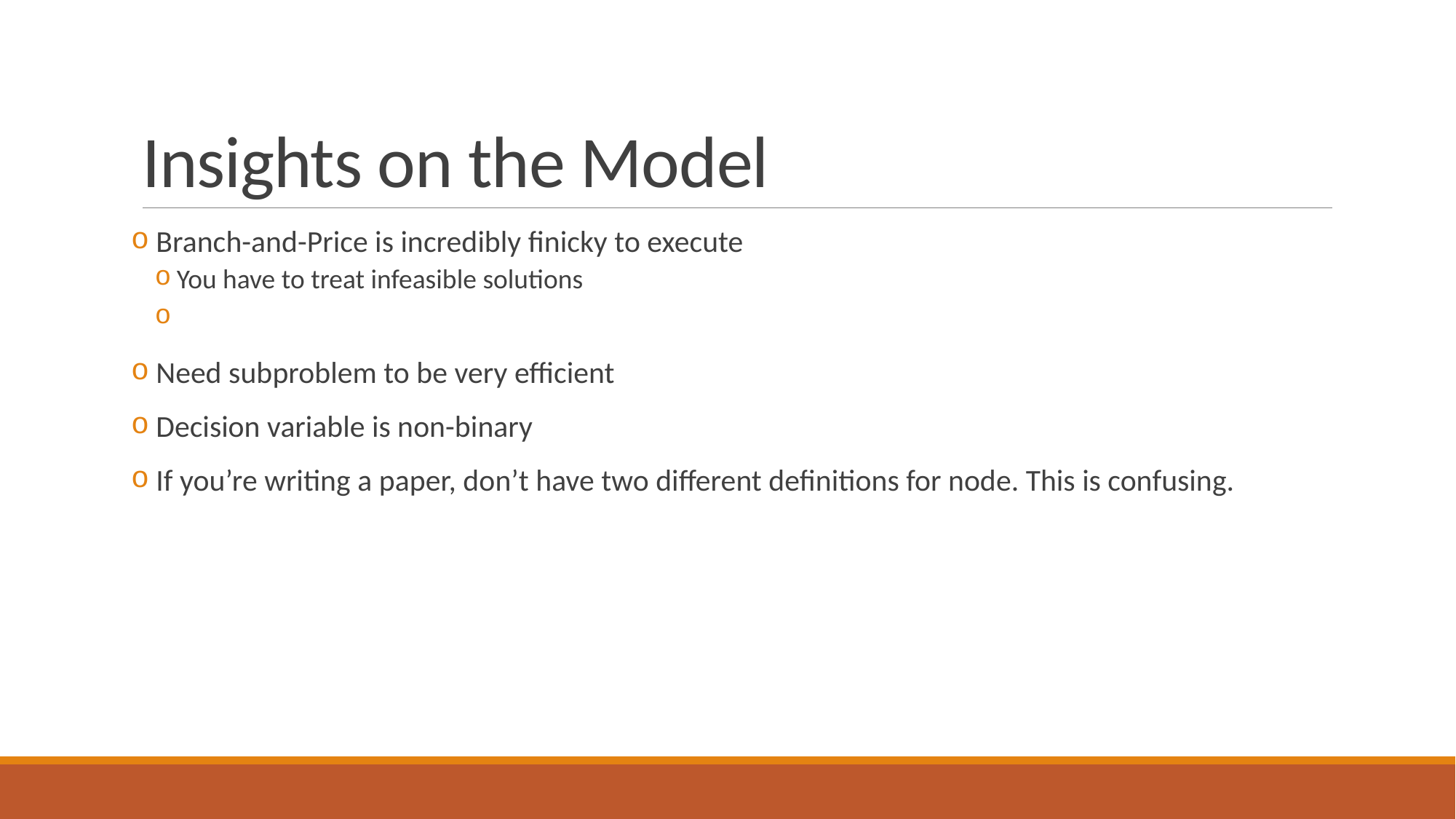

# Insights on the Model
 Branch-and-Price is incredibly finicky to execute
You have to treat infeasible solutions

 Need subproblem to be very efficient
 Decision variable is non-binary
 If you’re writing a paper, don’t have two different definitions for node. This is confusing.